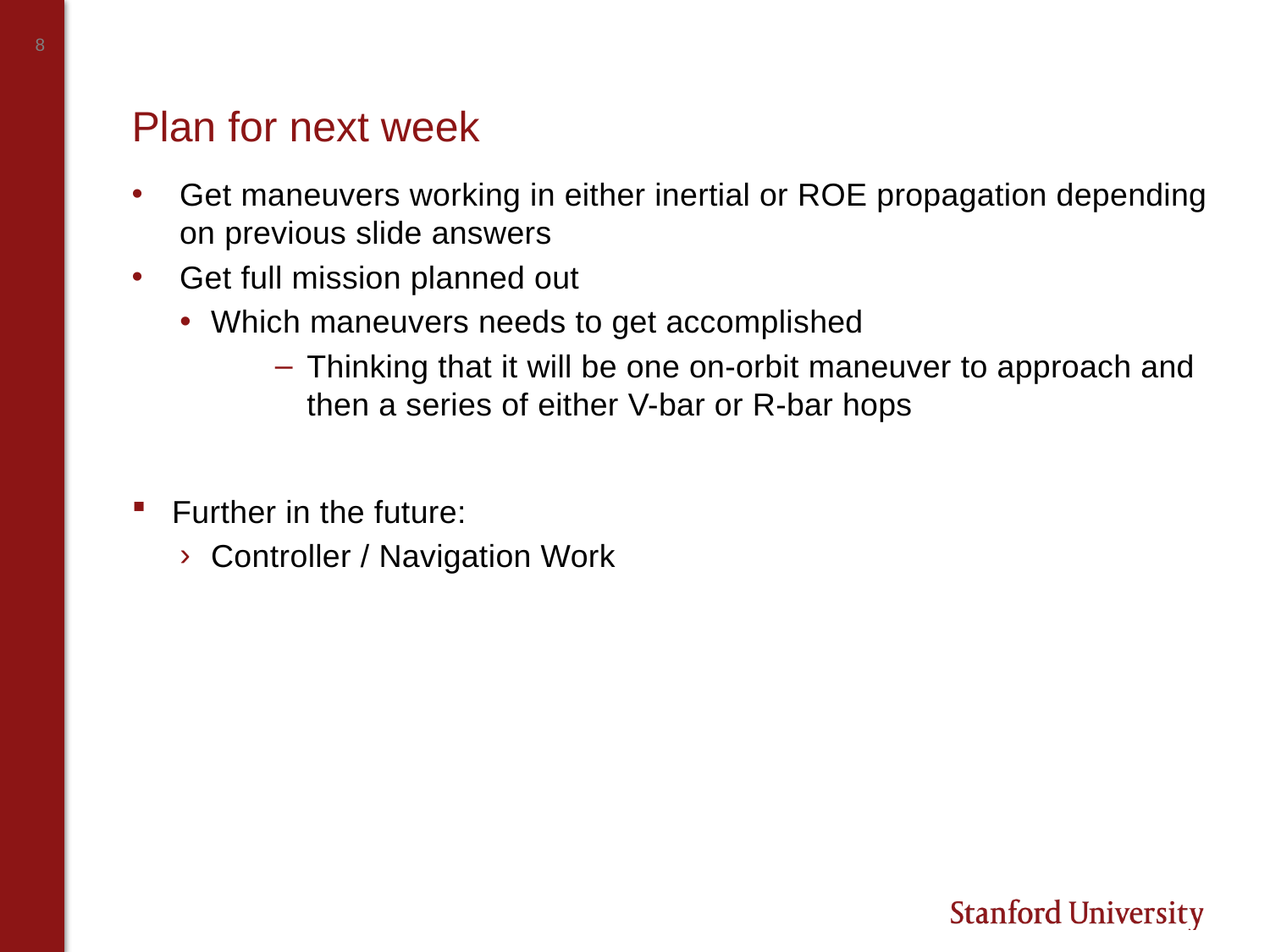

# Plan for next week
Get maneuvers working in either inertial or ROE propagation depending on previous slide answers
Get full mission planned out
Which maneuvers needs to get accomplished
Thinking that it will be one on-orbit maneuver to approach and then a series of either V-bar or R-bar hops

Further in the future:
Controller / Navigation Work